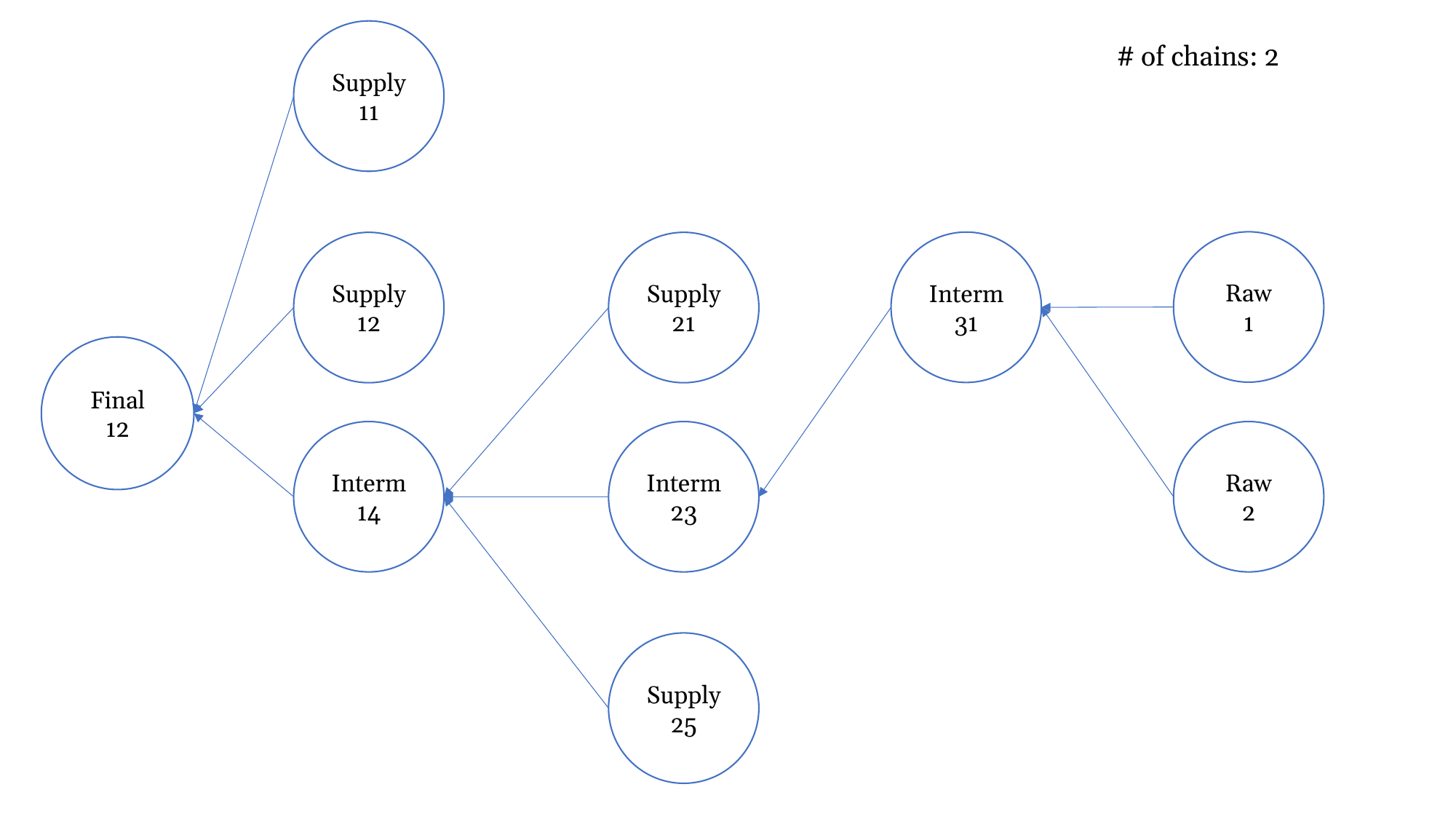

Supply
11
# of chains: 2
Raw
1
Interm
31
Supply
12
Supply
21
Final
12
Raw
2
Interm
23
Interm
14
Supply
25